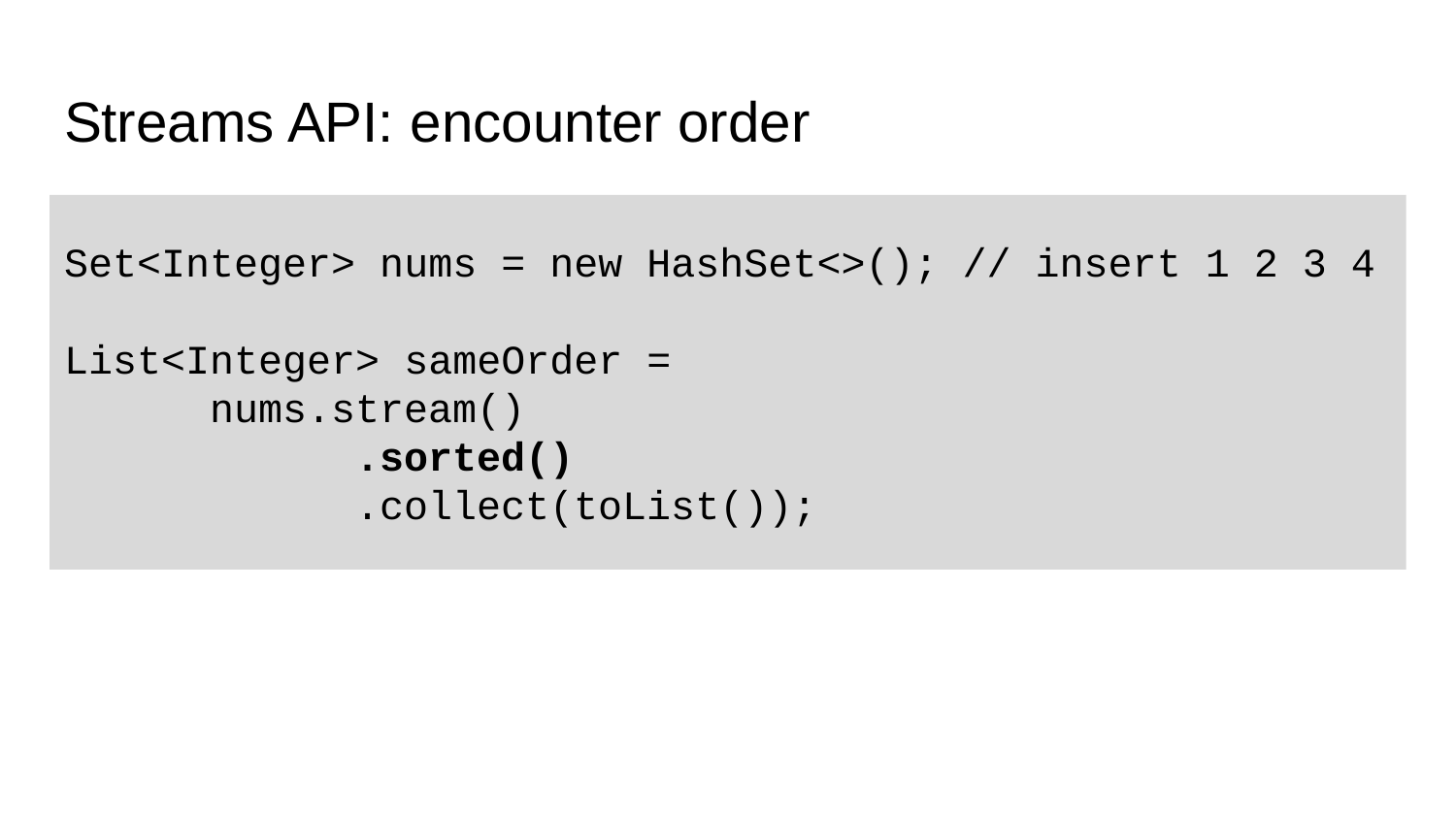

# Streams API: encounter order
Set<Integer> nums = new HashSet<>(); // insert 1 2 3 4

List<Integer> sameOrder =
	nums.stream()
		.sorted()
		.collect(toList());